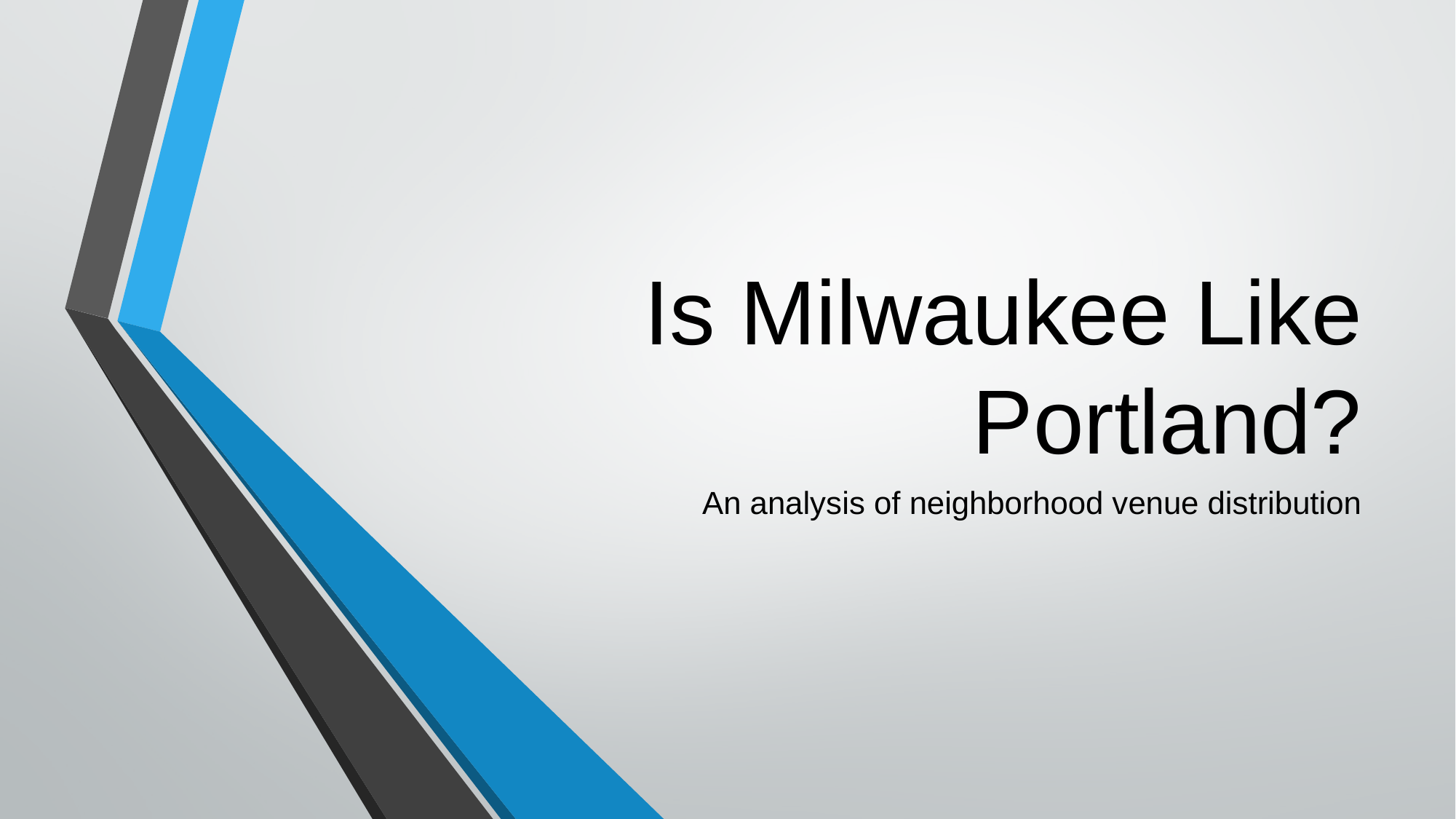

# Is Milwaukee Like Portland?
An analysis of neighborhood venue distribution